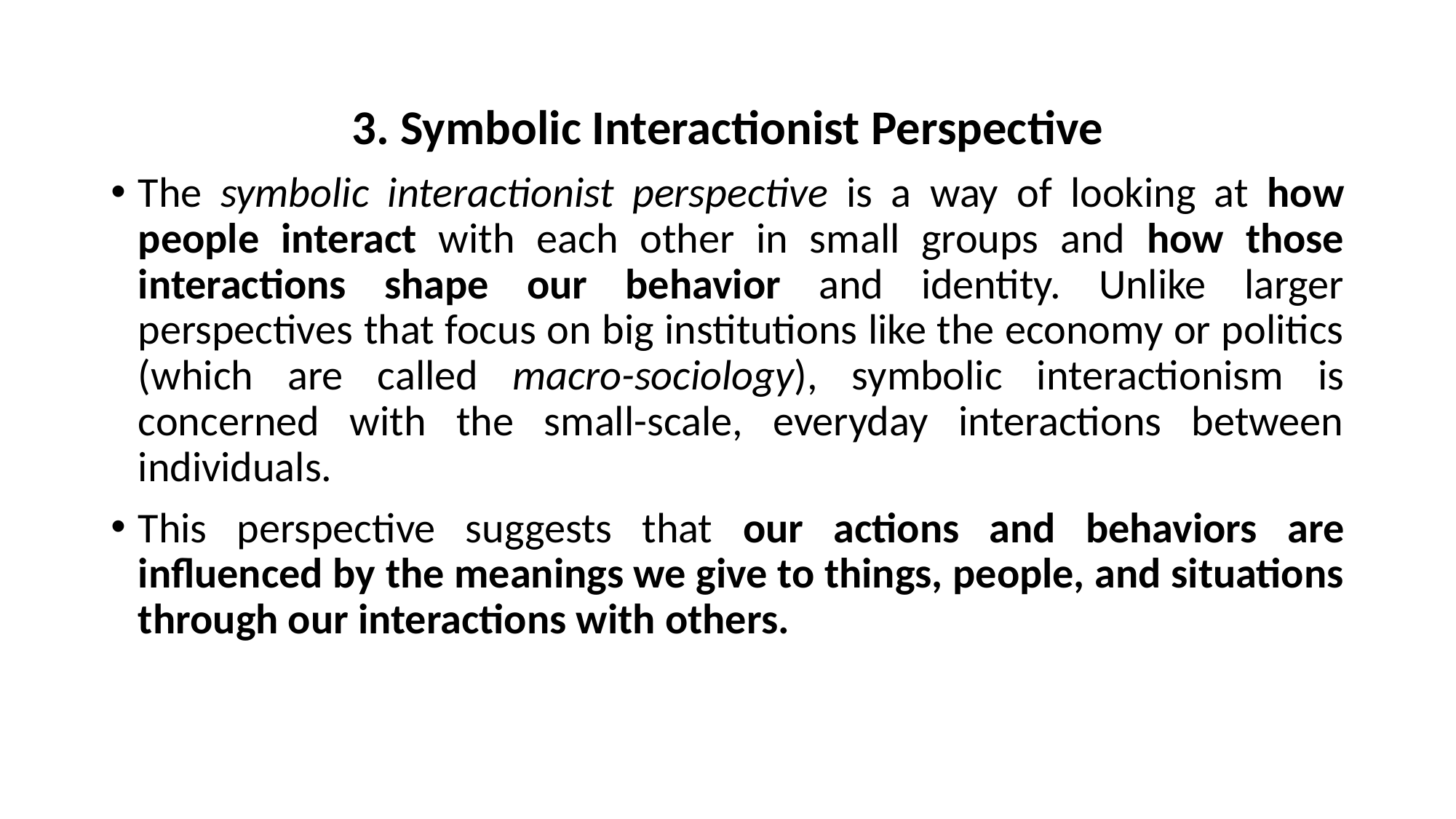

3. Symbolic Interactionist Perspective
The symbolic interactionist perspective is a way of looking at how people interact with each other in small groups and how those interactions shape our behavior and identity. Unlike larger perspectives that focus on big institutions like the economy or politics (which are called macro-sociology), symbolic interactionism is concerned with the small-scale, everyday interactions between individuals.
This perspective suggests that our actions and behaviors are influenced by the meanings we give to things, people, and situations through our interactions with others.